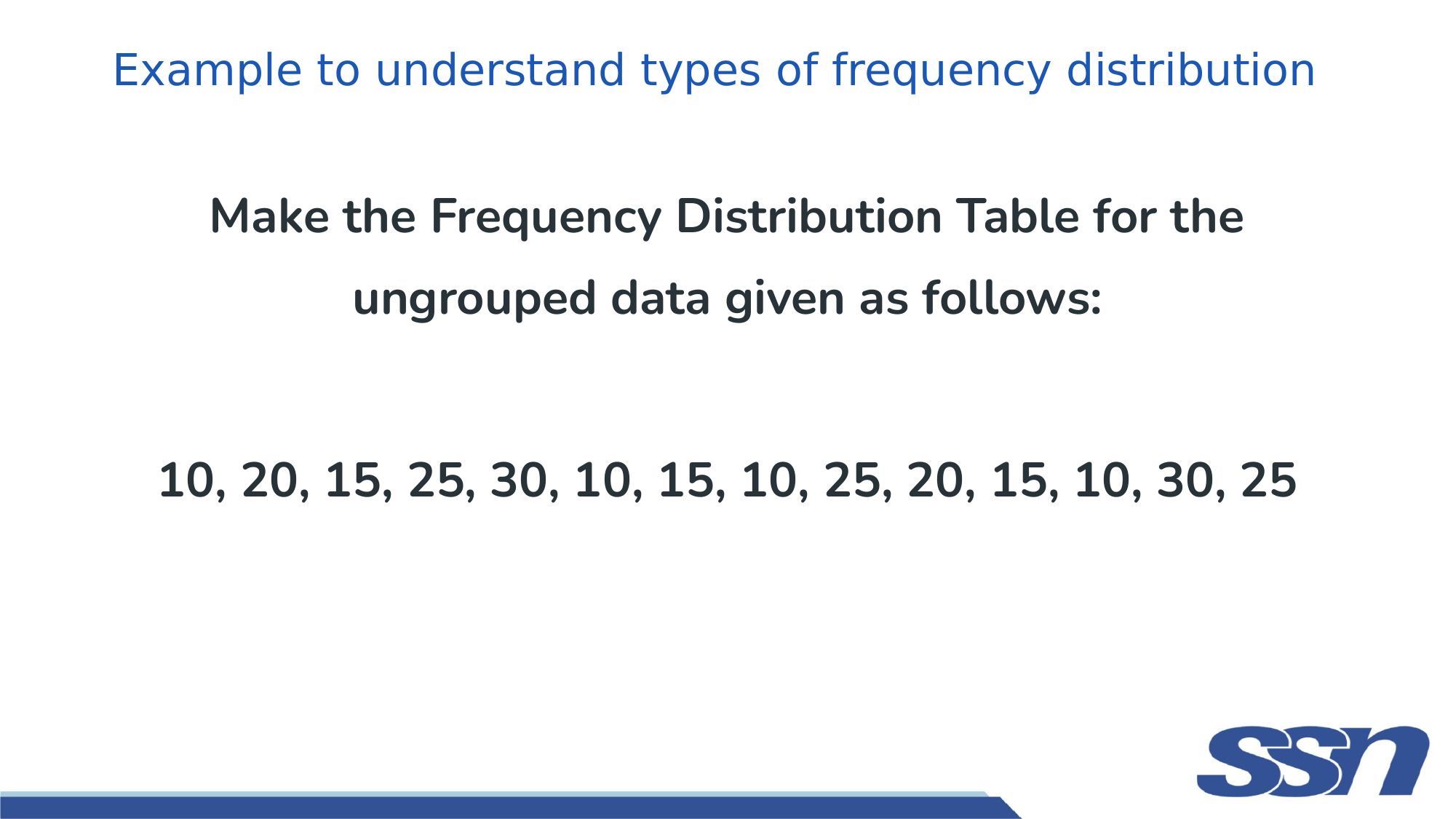

# Example to understand types of frequency distribution
Make the Frequency Distribution Table for the ungrouped data given as follows:

10, 20, 15, 25, 30, 10, 15, 10, 25, 20, 15, 10, 30, 25